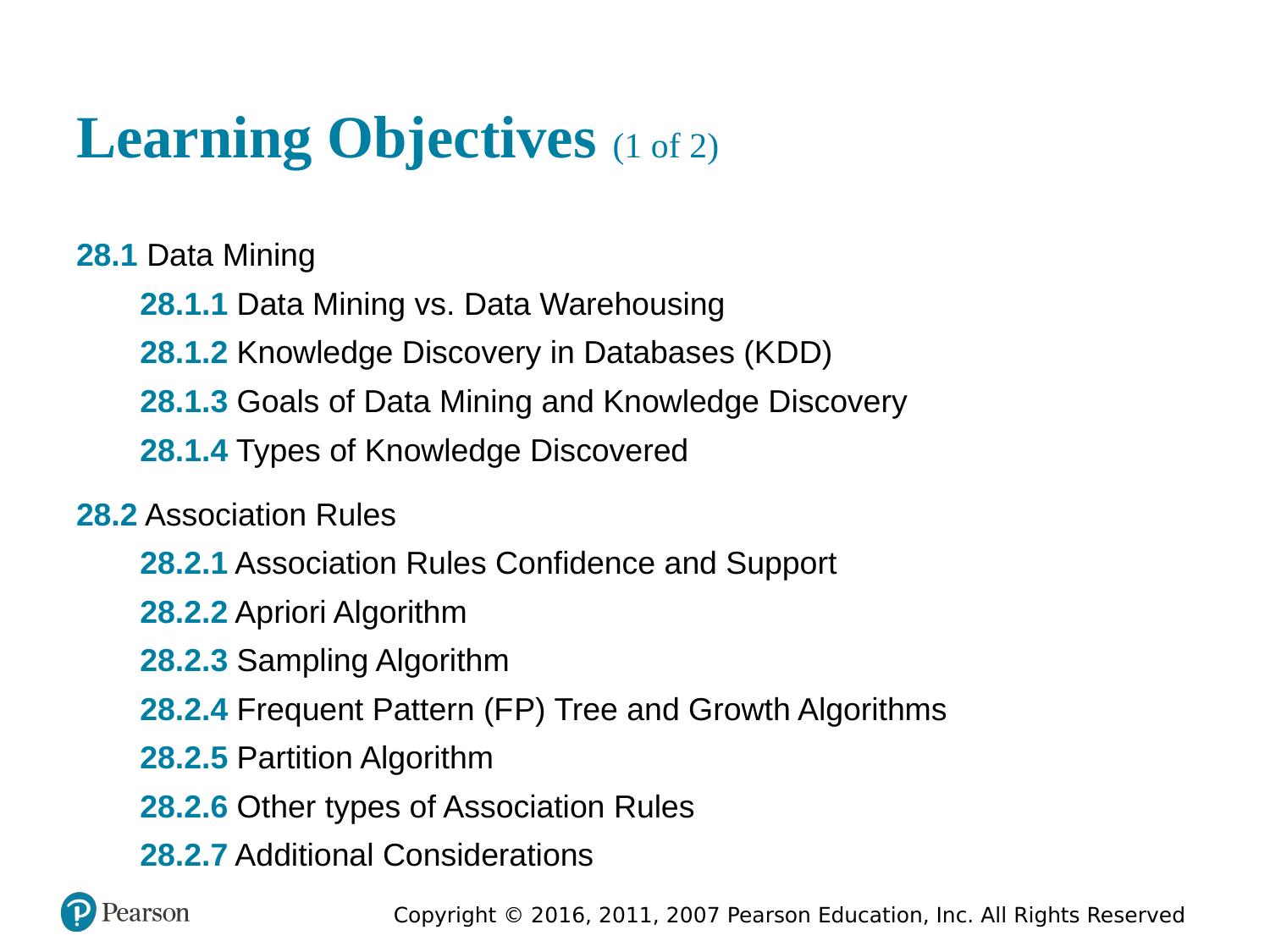

# Learning Objectives (1 of 2)
28.1 Data Mining
28.1.1 Data Mining vs. Data Warehousing
28.1.2 Knowledge Discovery in Databases (K D D)
28.1.3 Goals of Data Mining and Knowledge Discovery
28.1.4 Types of Knowledge Discovered
28.2 Association Rules
28.2.1 Association Rules Confidence and Support
28.2.2 Apriori Algorithm
28.2.3 Sampling Algorithm
28.2.4 Frequent Pattern (F P) Tree and Growth Algorithms
28.2.5 Partition Algorithm
28.2.6 Other types of Association Rules
28.2.7 Additional Considerations